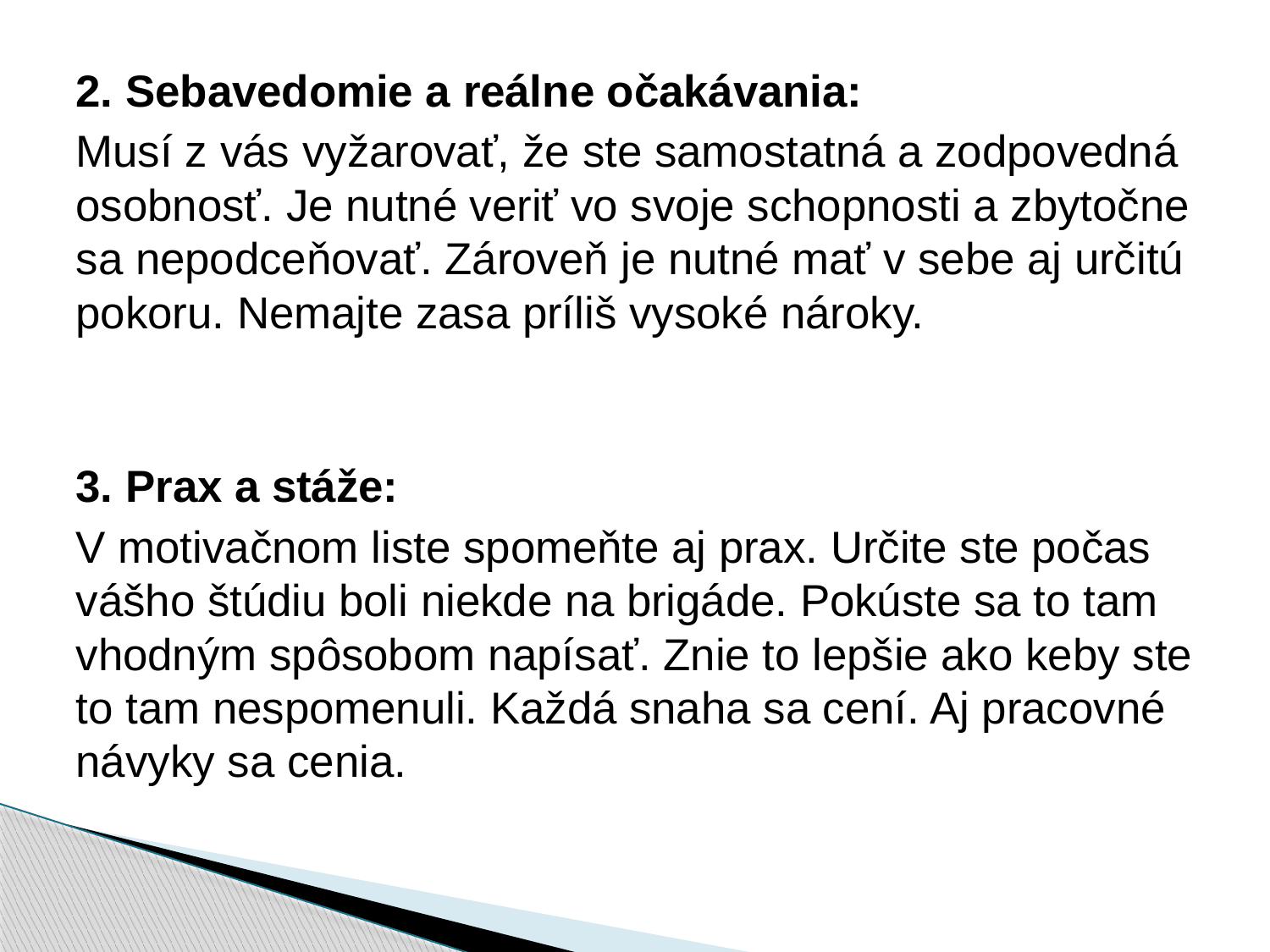

2. Sebavedomie a reálne očakávania:
Musí z vás vyžarovať, že ste samostatná a zodpovedná osobnosť. Je nutné veriť vo svoje schopnosti a zbytočne sa nepodceňovať. Zároveň je nutné mať v sebe aj určitú pokoru. Nemajte zasa príliš vysoké nároky.

3. Prax a stáže:
V motivačnom liste spomeňte aj prax. Určite ste počas vášho štúdiu boli niekde na brigáde. Pokúste sa to tam vhodným spôsobom napísať. Znie to lepšie ako keby ste to tam nespomenuli. Každá snaha sa cení. Aj pracovné návyky sa cenia.